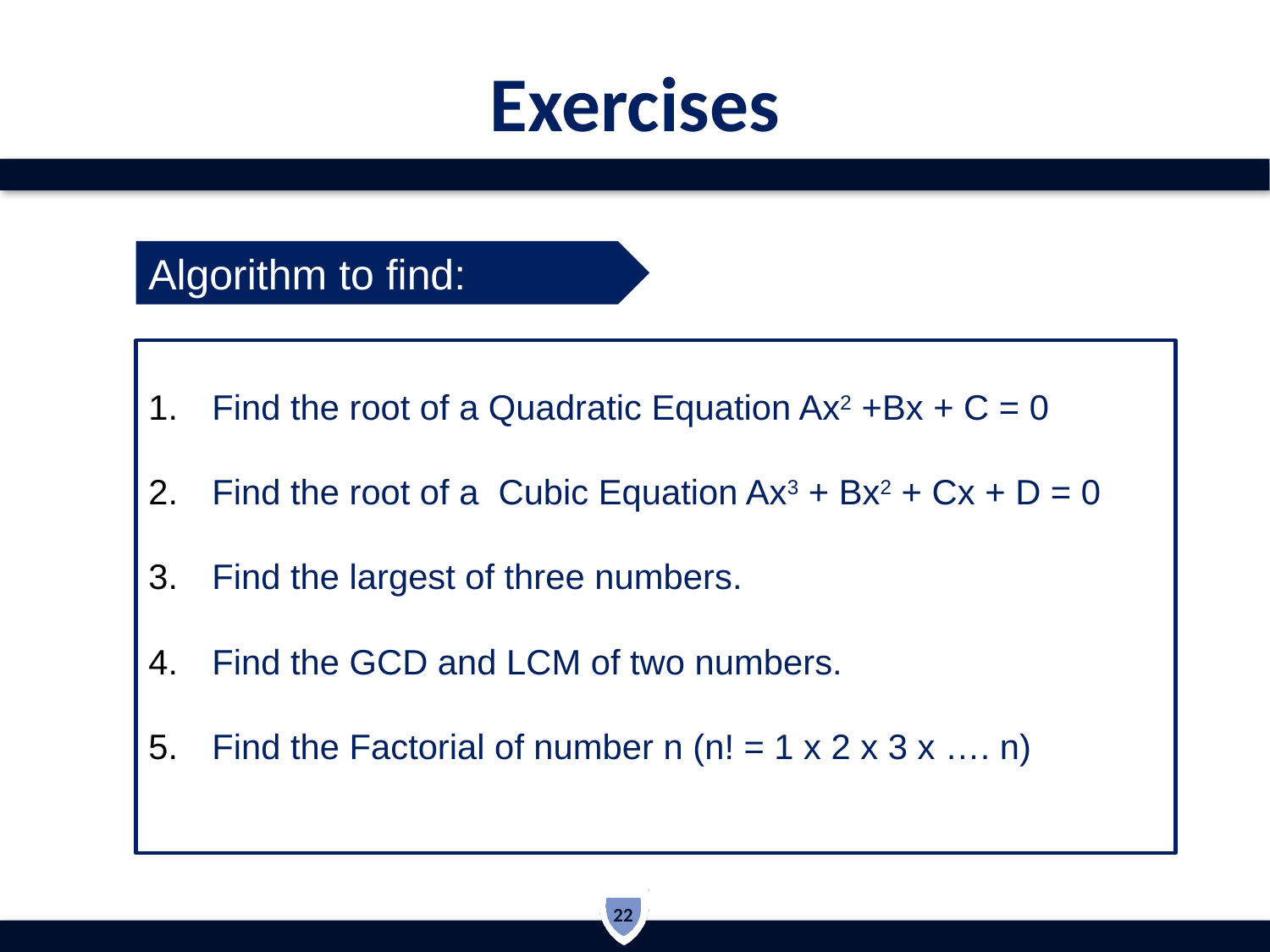

# Exercises
Algorithm to find:
Find the root of a Quadratic Equation Ax2 +Bx + C = 0
Find the root of a  Cubic Equation Ax3 + Bx2 + Cx + D = 0
Find the largest of three numbers.
Find the GCD and LCM of two numbers.
Find the Factorial of number n (n! = 1 x 2 x 3 x …. n)

22